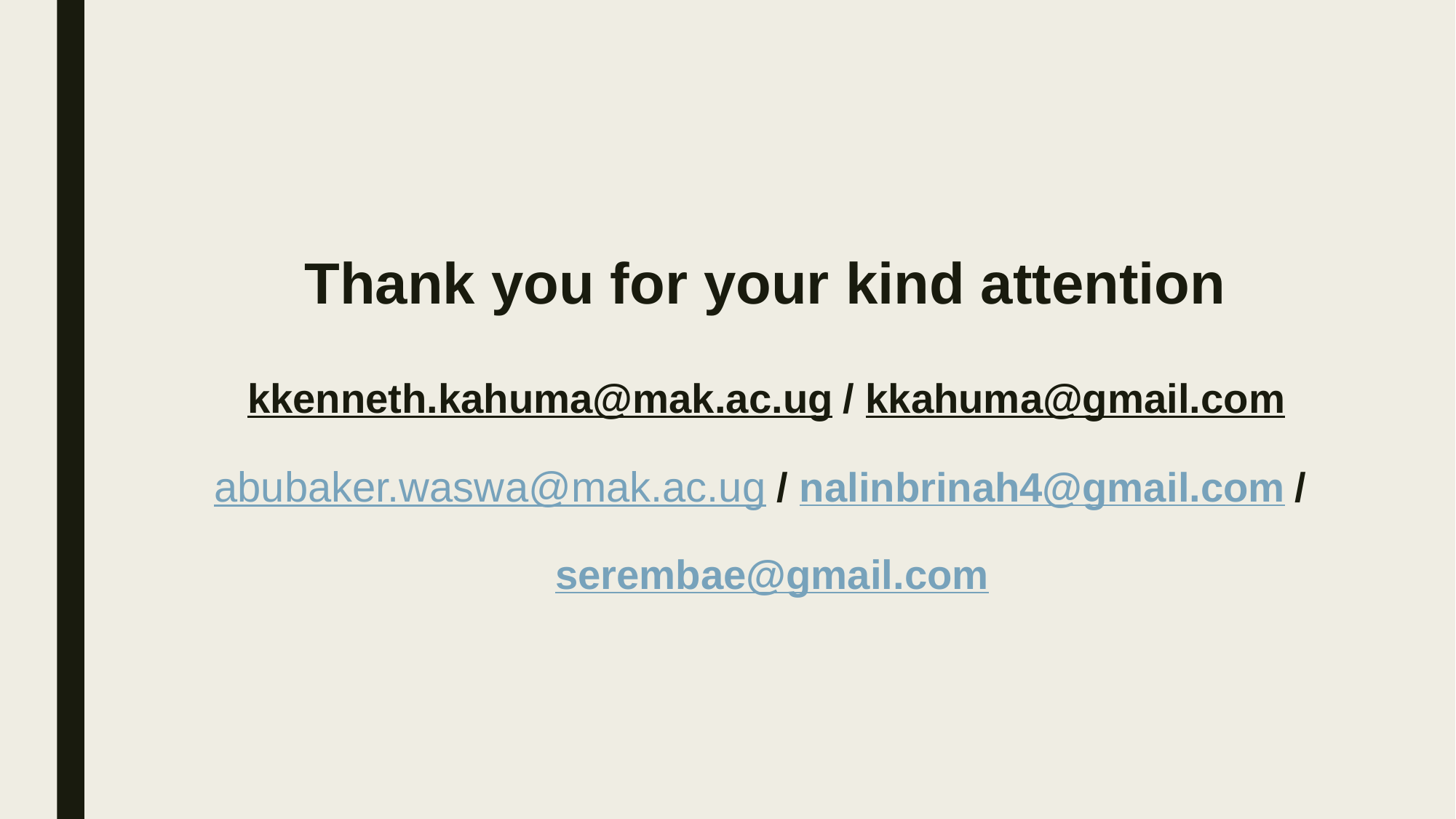

# Thank you for your kind attention kkenneth.kahuma@mak.ac.ug / kkahuma@gmail.com abubaker.waswa@mak.ac.ug / nalinbrinah4@gmail.com / serembae@gmail.com